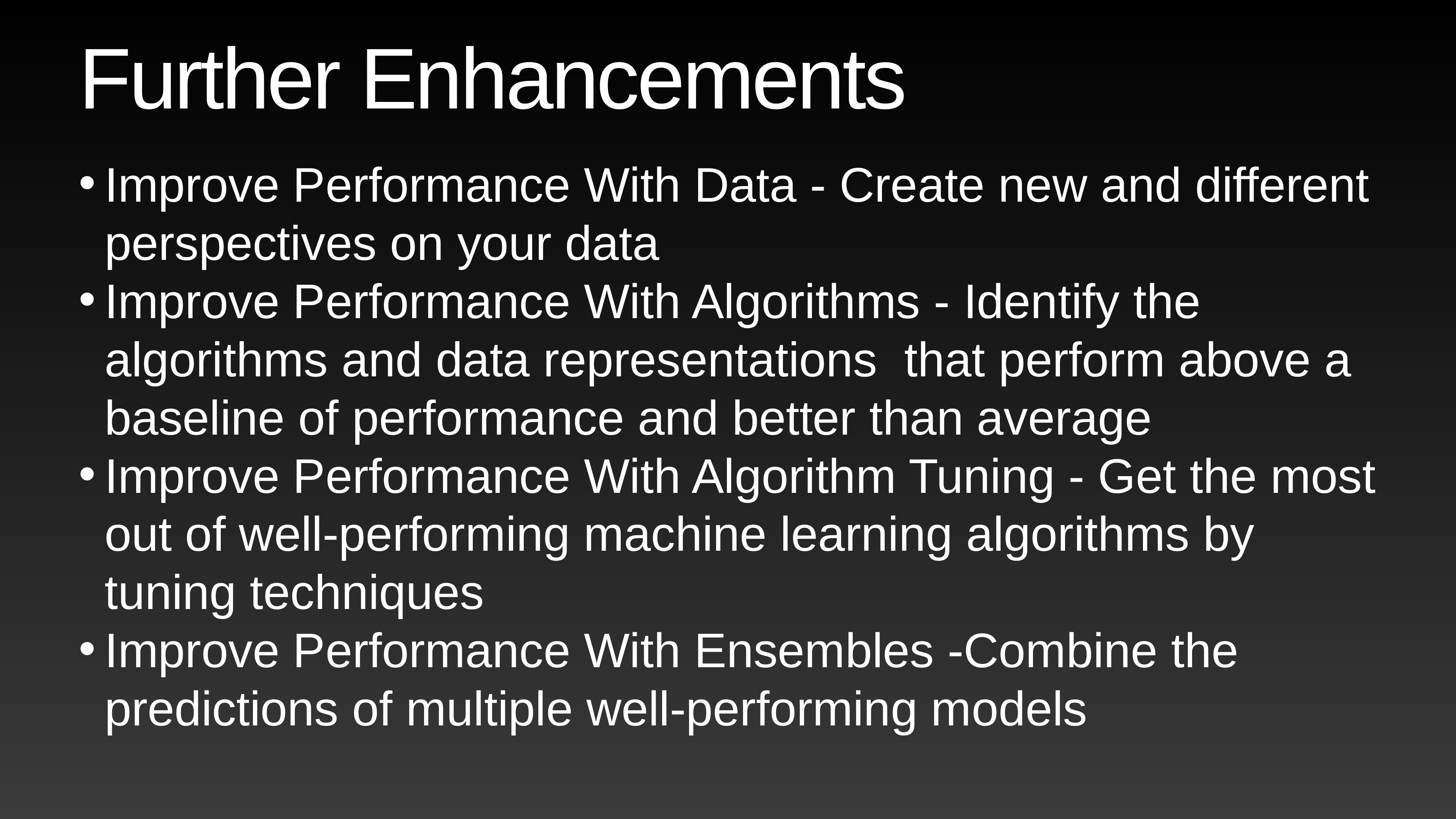

# Further Enhancements
Improve Performance With Data - Create new and different perspectives on your data
Improve Performance With Algorithms - Identify the algorithms and data representations  that perform above a baseline of performance and better than average
Improve Performance With Algorithm Tuning - Get the most out of well-performing machine learning algorithms by tuning techniques
Improve Performance With Ensembles -Combine the predictions of multiple well-performing models